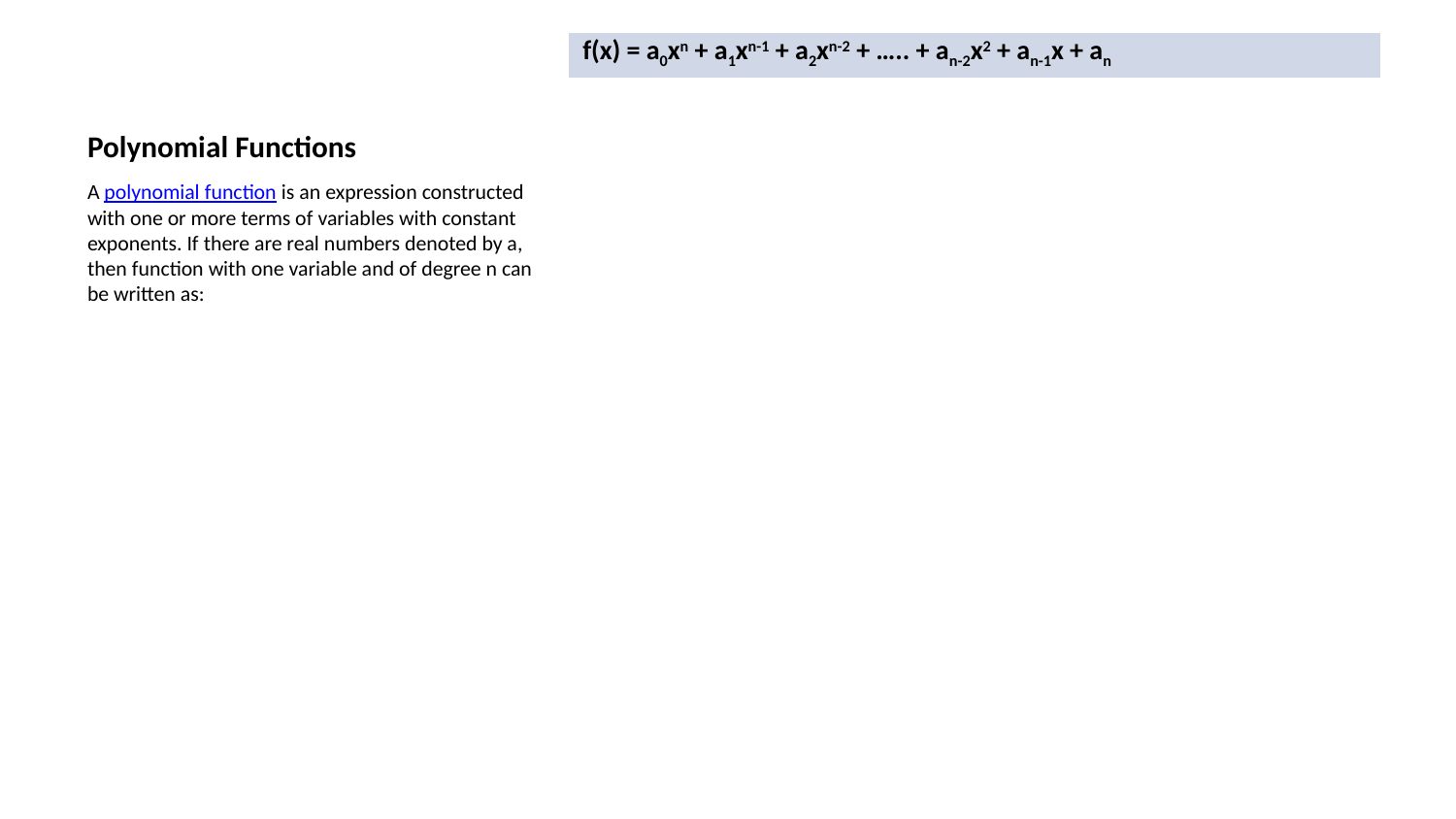

| f(x) = a0xn + a1xn-1 + a2xn-2 + ….. + an-2x2 + an-1x + an |
| --- |
# Polynomial Functions
A polynomial function is an expression constructed with one or more terms of variables with constant exponents. If there are real numbers denoted by a, then function with one variable and of degree n can be written as: